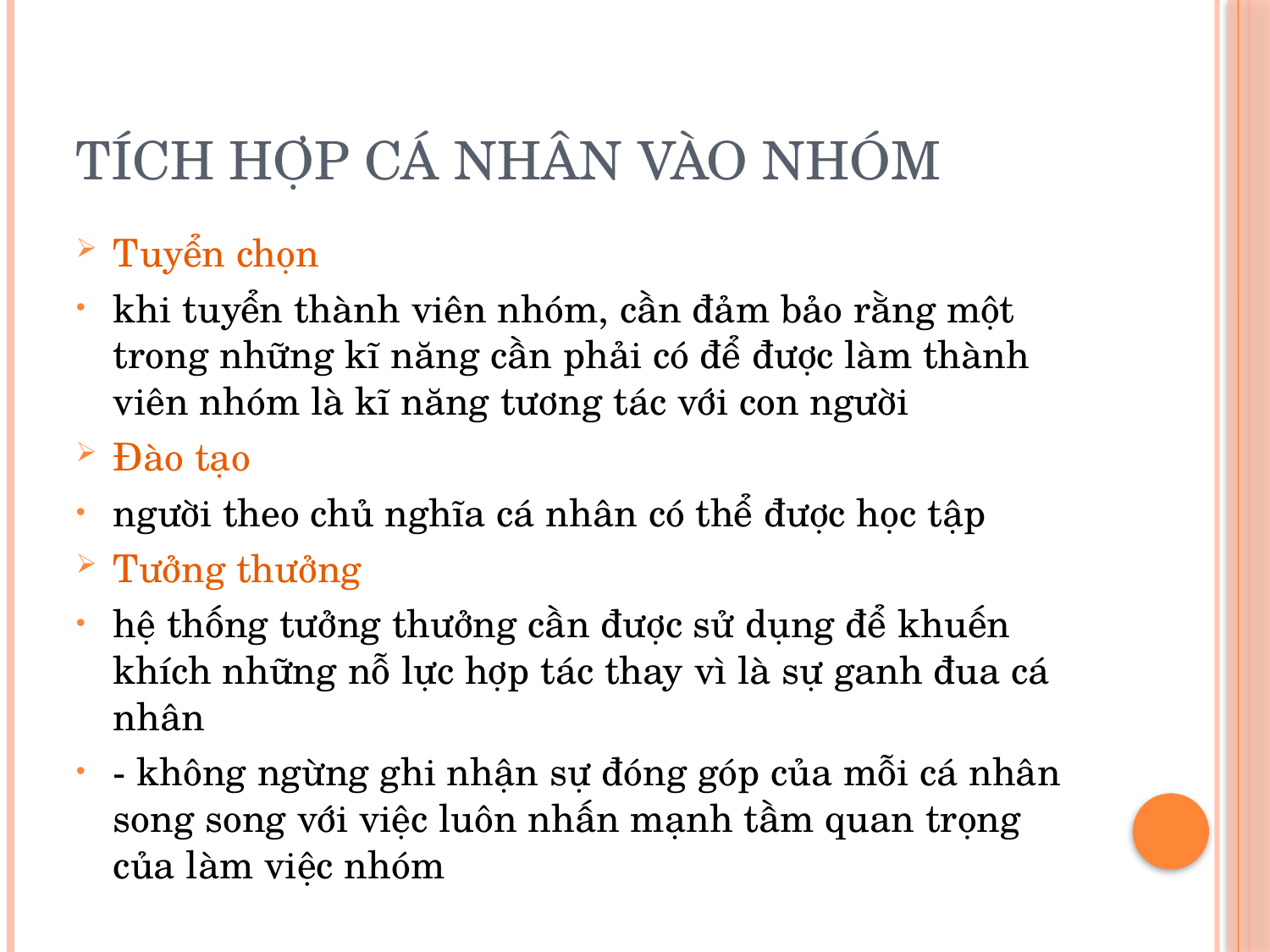

# Tích hợp cá nhân vào nhóm
Tuyển chọn
khi tuyển thành viên nhóm, cần đảm bảo rằng một trong những kĩ năng cần phải có để được làm thành viên nhóm là kĩ năng tương tác với con người
Đào tạo
người theo chủ nghĩa cá nhân có thể được học tập
Tưởng thưởng
hệ thống tưởng thưởng cần được sử dụng để khuến khích những nỗ lực hợp tác thay vì là sự ganh đua cá nhân
- không ngừng ghi nhận sự đóng góp của mỗi cá nhân song song với việc luôn nhấn mạnh tầm quan trọng của làm việc nhóm